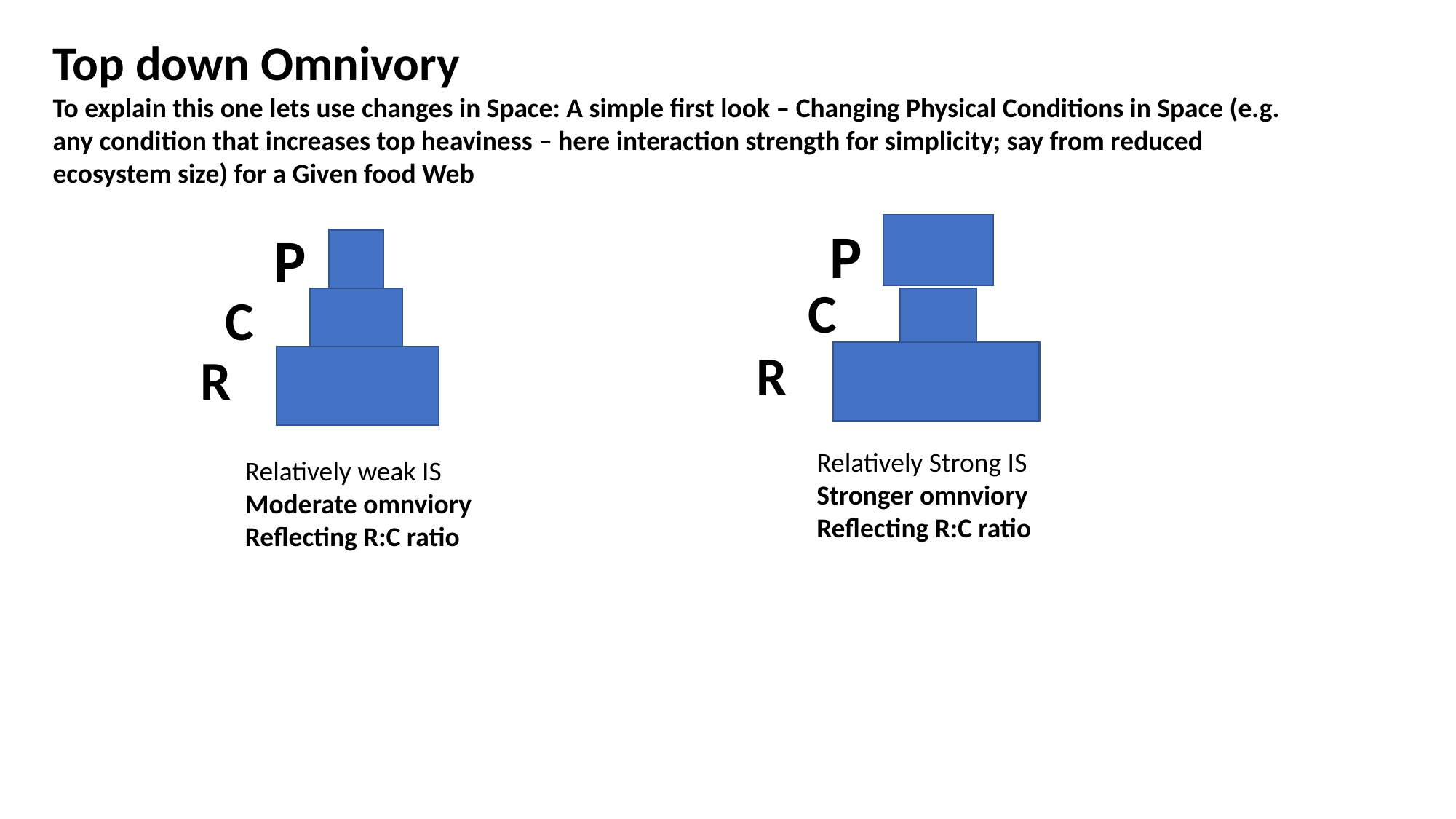

Top down Omnivory
To explain this one lets use changes in Space: A simple first look – Changing Physical Conditions in Space (e.g. any condition that increases top heaviness – here interaction strength for simplicity; say from reduced ecosystem size) for a Given food Web
 C
P
 C

P

 R
 R

Relatively Strong IS
Stronger omnviory
Reflecting R:C ratio

Relatively weak IS
Moderate omnviory
Reflecting R:C ratio